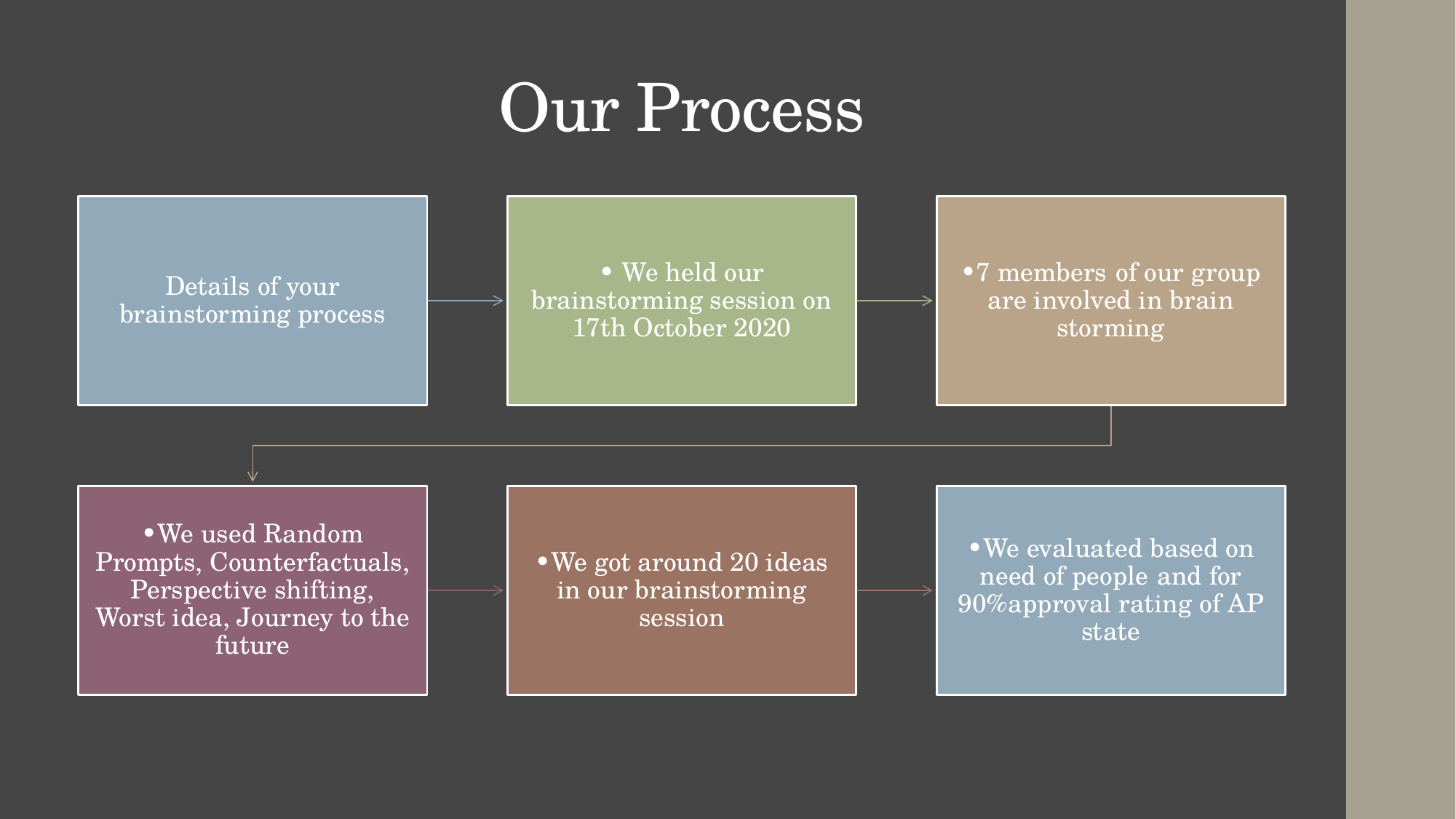

# Our Process

Details of your brainstorming process

• We held our brainstorming session on 17th October 2020

•7 members of our group are involved in brain storming

•We used Random Prompts, Counterfactuals, Perspective shifting, Worst idea, Journey to the future

•We got around 20 ideas in our brainstorming session
•We evaluated based on need of people and for 90%approval rating of AP state